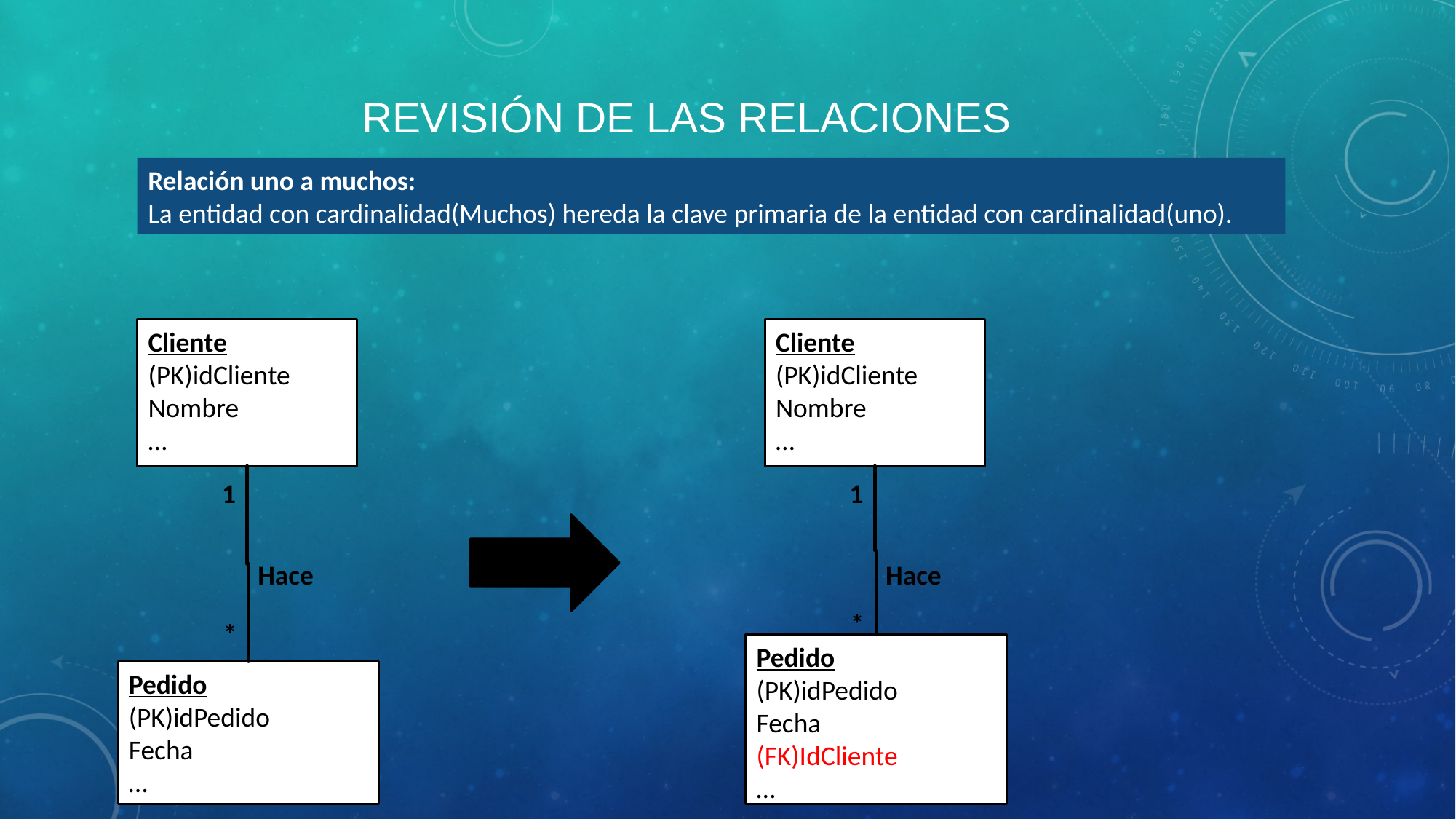

# Revisión de las relaciones
Relación uno a muchos:
La entidad con cardinalidad(Muchos) hereda la clave primaria de la entidad con cardinalidad(uno).
Cliente
(PK)idCliente
Nombre
…
Cliente
(PK)idCliente
Nombre
…
1
1

Hace
Hace
*
*
Pedido
(PK)idPedido
Fecha
(FK)IdCliente
…
Pedido
(PK)idPedido
Fecha
…